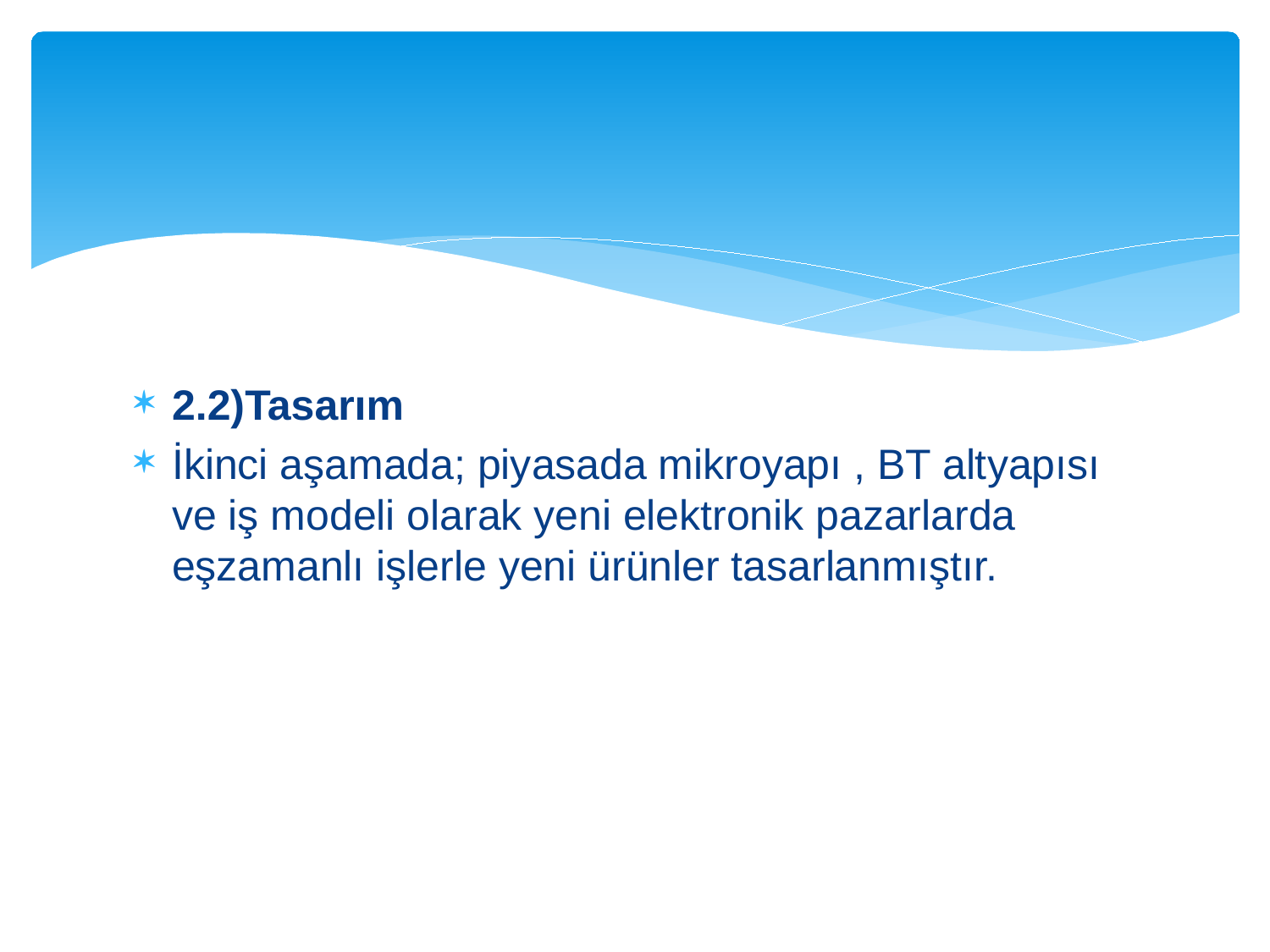

#
2.2)Tasarım
İkinci aşamada; piyasada mikroyapı , BT altyapısı ve iş modeli olarak yeni elektronik pazarlarda eşzamanlı işlerle yeni ürünler tasarlanmıştır.